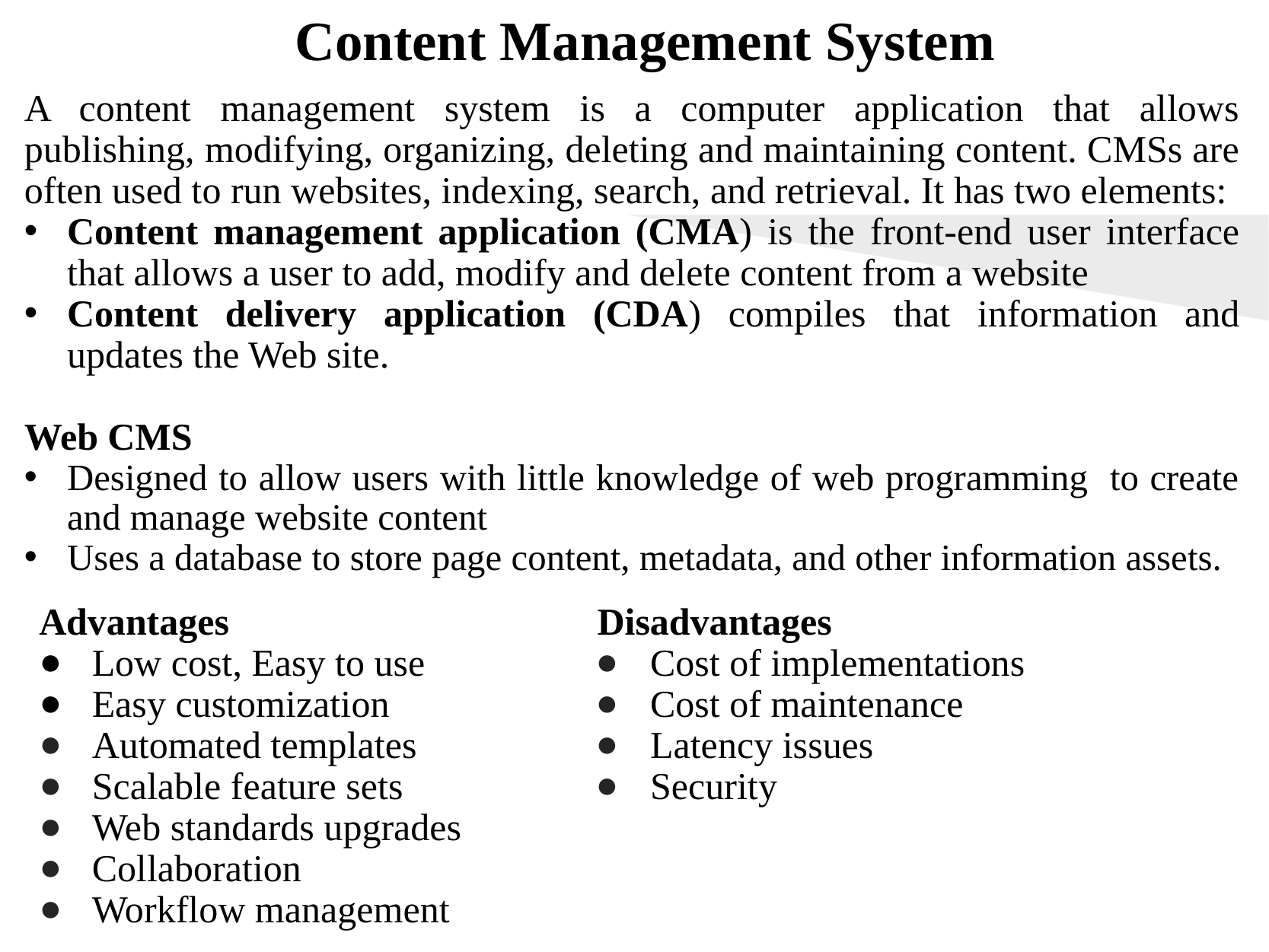

# Content Management System
A content management system is a computer application that allows publishing, modifying, organizing, deleting and maintaining content. CMSs are often used to run websites, indexing, search, and retrieval. It has two elements:
Content management application (CMA) is the front-end user interface that allows a user to add, modify and delete content from a website
Content delivery application (CDA) compiles that information and updates the Web site.

Web CMS
Designed to allow users with little knowledge of web programming  to create and manage website content
Uses a database to store page content, metadata, and other information assets.

Advantages
Low cost, Easy to use
Easy customization
Automated templates
Scalable feature sets
Web standards upgrades
Collaboration
Workflow management
Disadvantages
Cost of implementations
Cost of maintenance
Latency issues
Security